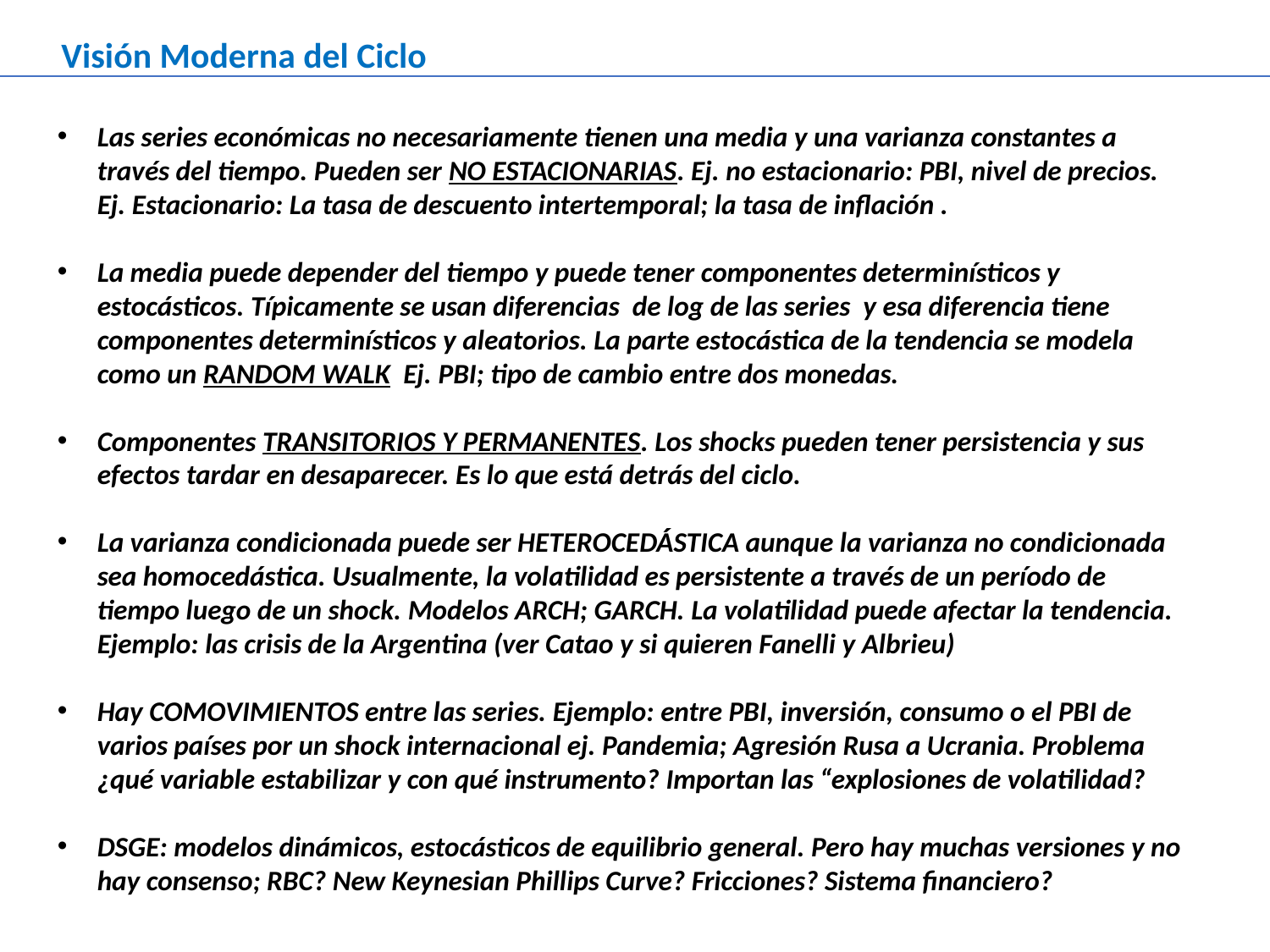

Visión Moderna del Ciclo
Las series económicas no necesariamente tienen una media y una varianza constantes a través del tiempo. Pueden ser NO ESTACIONARIAS. Ej. no estacionario: PBI, nivel de precios. Ej. Estacionario: La tasa de descuento intertemporal; la tasa de inflación .

La media puede depender del tiempo y puede tener componentes determinísticos y estocásticos. Típicamente se usan diferencias  de log de las series  y esa diferencia tiene componentes determinísticos y aleatorios. La parte estocástica de la tendencia se modela como un RANDOM WALK  Ej. PBI; tipo de cambio entre dos monedas.

Componentes TRANSITORIOS Y PERMANENTES. Los shocks pueden tener persistencia y sus efectos tardar en desaparecer. Es lo que está detrás del ciclo.

La varianza condicionada puede ser HETEROCEDÁSTICA aunque la varianza no condicionada sea homocedástica. Usualmente, la volatilidad es persistente a través de un período de tiempo luego de un shock. Modelos ARCH; GARCH. La volatilidad puede afectar la tendencia. Ejemplo: las crisis de la Argentina (ver Catao y si quieren Fanelli y Albrieu)

Hay COMOVIMIENTOS entre las series. Ejemplo: entre PBI, inversión, consumo o el PBI de varios países por un shock internacional ej. Pandemia; Agresión Rusa a Ucrania. Problema ¿qué variable estabilizar y con qué instrumento? Importan las “explosiones de volatilidad?

DSGE: modelos dinámicos, estocásticos de equilibrio general. Pero hay muchas versiones y no hay consenso; RBC? New Keynesian Phillips Curve? Fricciones? Sistema financiero?